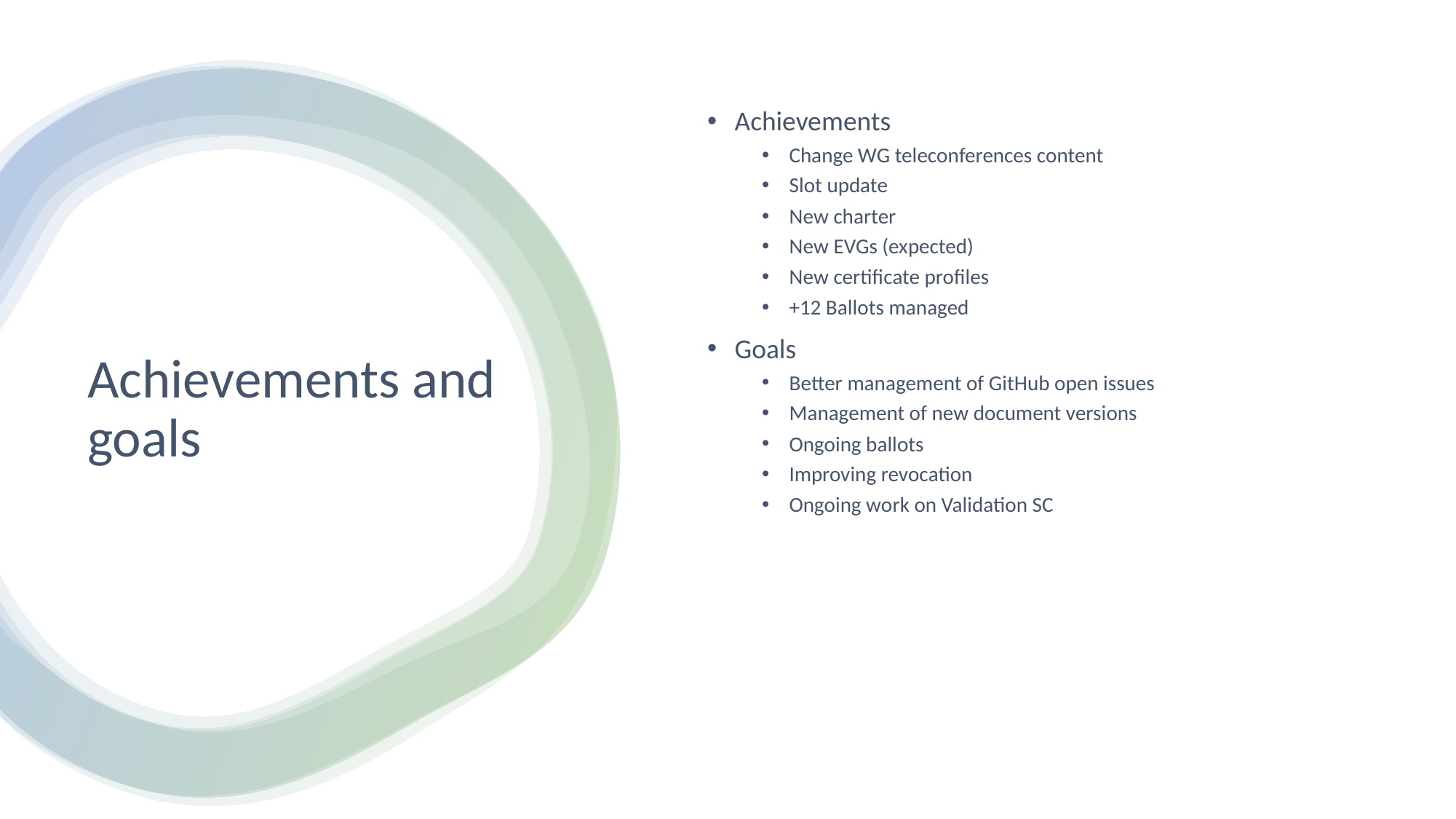

Achievements
Change WG teleconferences content
Slot update
New charter
New EVGs (expected)
New certificate profiles
+12 Ballots managed
Goals
Better management of GitHub open issues
Management of new document versions
Ongoing ballots
Improving revocation
Ongoing work on Validation SC

# Achievements and goals